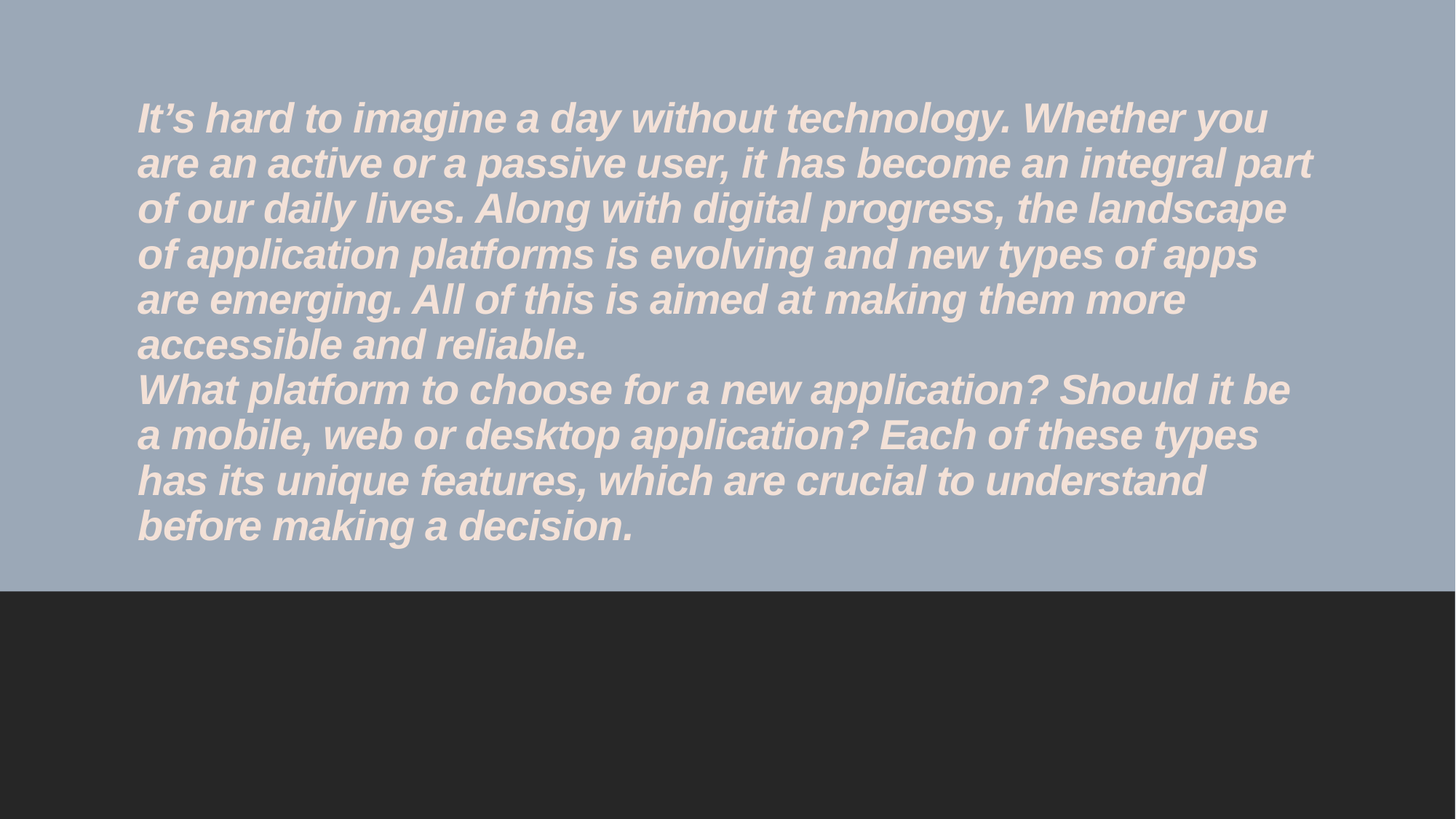

# It’s hard to imagine a day without technology. Whether you are an active or a passive user, it has become an integral part of our daily lives. Along with digital progress, the landscape of application platforms is evolving and new types of apps are emerging. All of this is aimed at making them more accessible and reliable.  What platform to choose for a new application? Should it be a mobile, web or desktop application? Each of these types has its unique features, which are crucial to understand before making a decision.